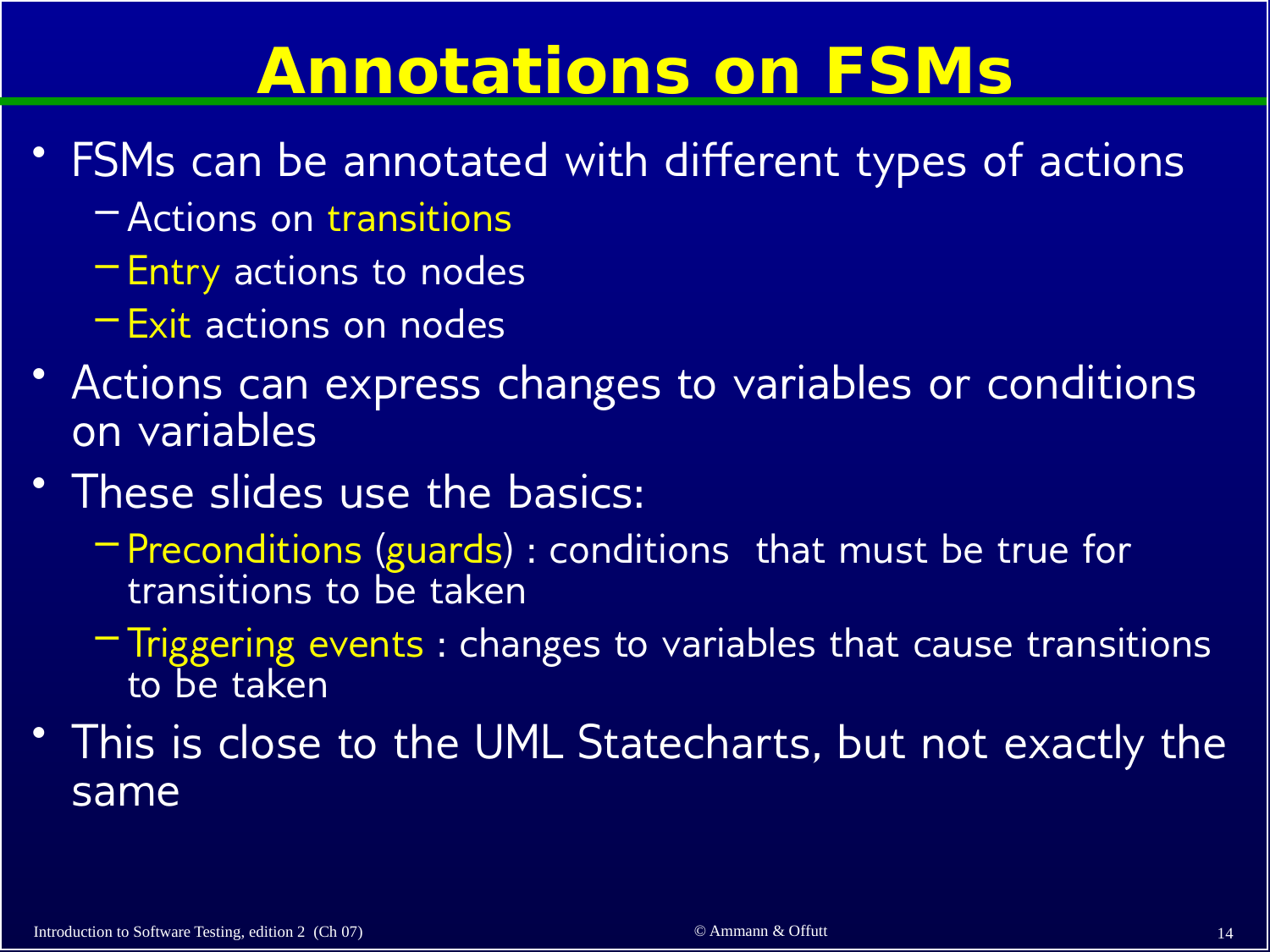

# Annotations on FSMs
FSMs can be annotated with different types of actions
Actions on transitions
Entry actions to nodes
Exit actions on nodes
Actions can express changes to variables or conditions on variables
These slides use the basics:
Preconditions (guards) : conditions  that must be true for transitions to be taken
Triggering events : changes to variables that cause transitions to be taken
This is close to the UML Statecharts, but not exactly the same
© Ammann & Offutt
Introduction to Software Testing, edition 2  (Ch 07)
14